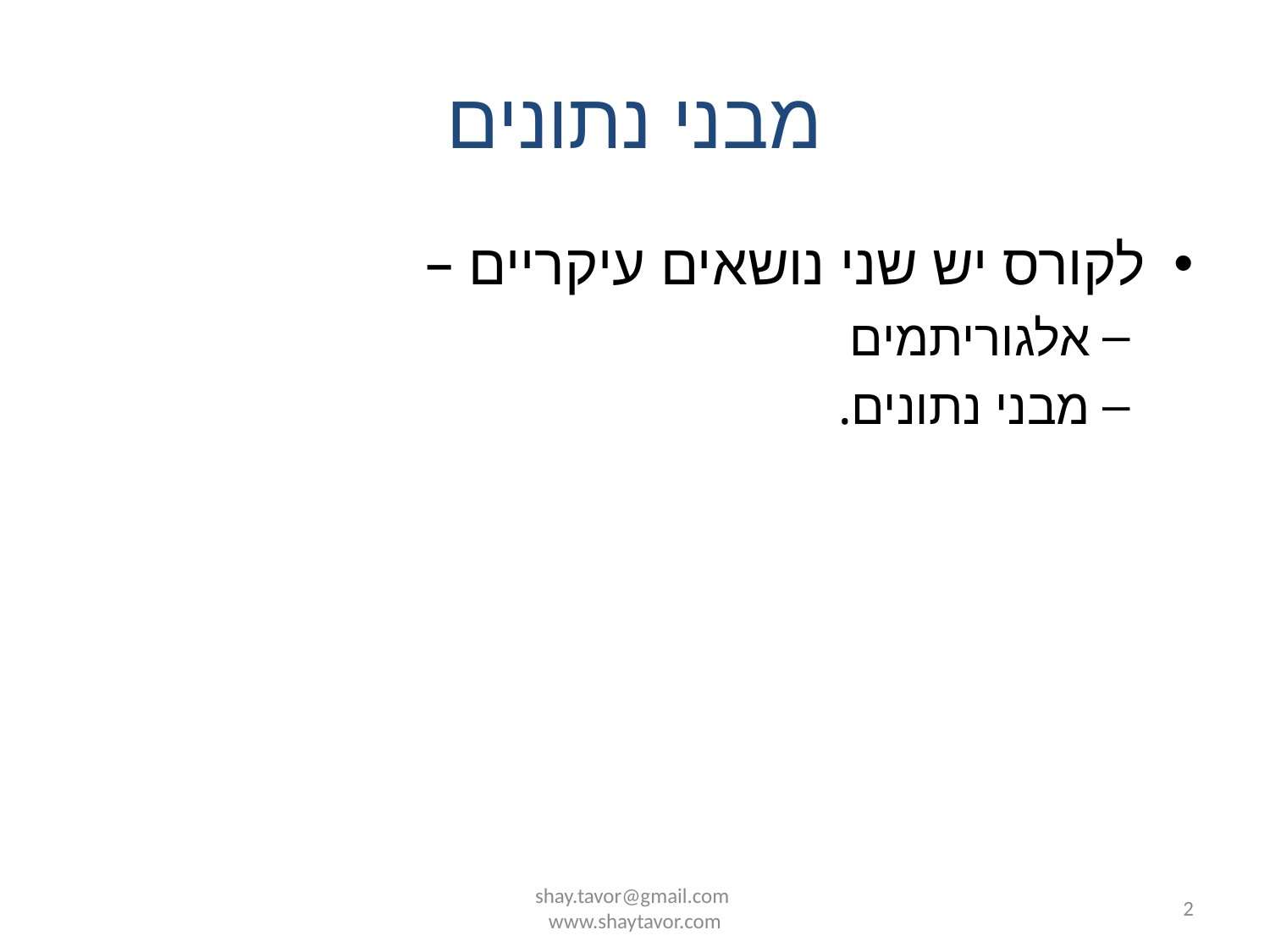

# מבני נתונים
לקורס יש שני נושאים עיקריים –
אלגוריתמים
מבני נתונים.
shay.tavor@gmail.com
www.shaytavor.com
2